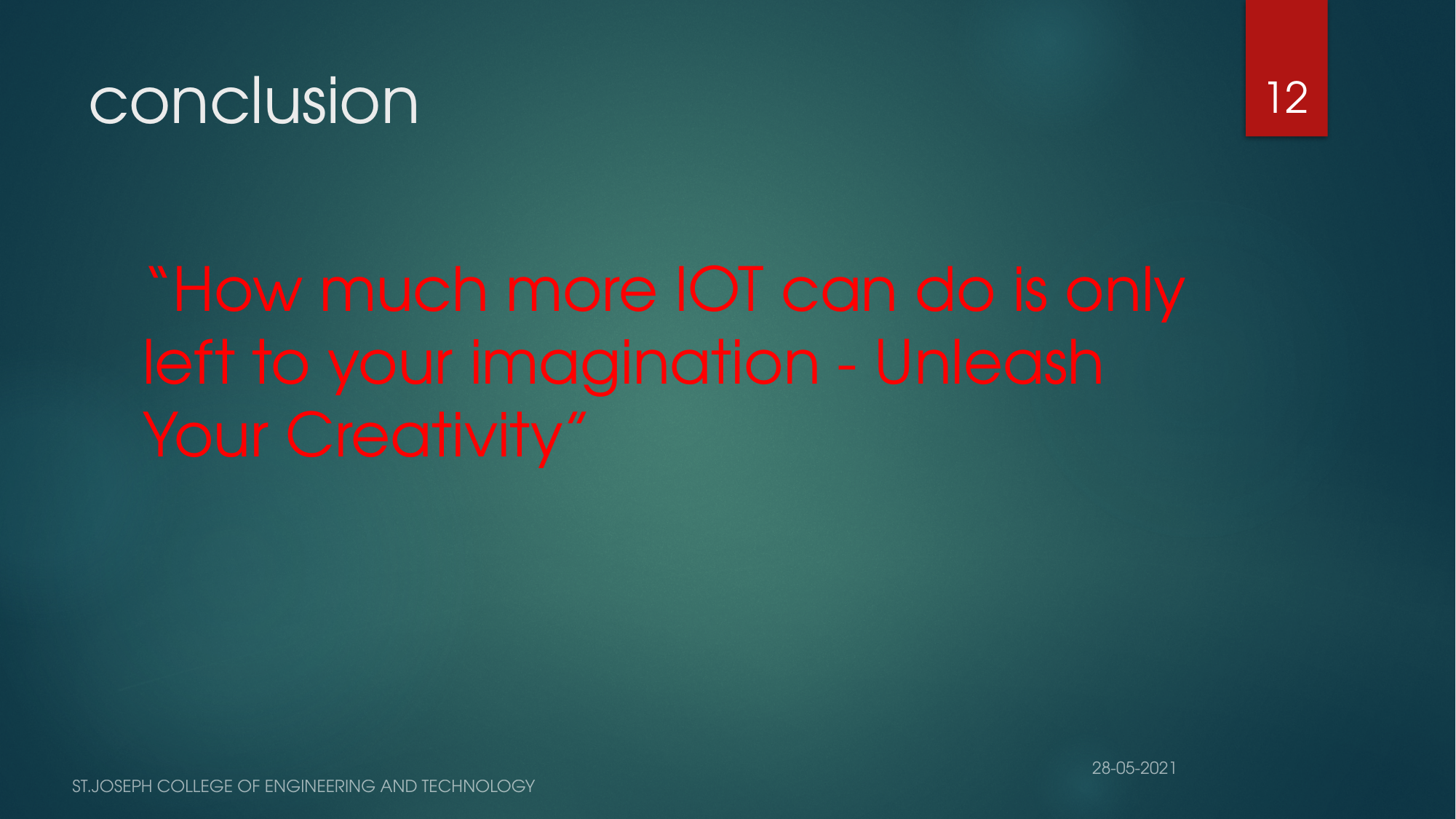

12
# conclusion
“How much more IOT can do is only left to your imagination - Unleash Your Creativity”

ST.JOSEPH COLLEGE OF ENGINEERING AND TECHNOLOGY
28-05-2021